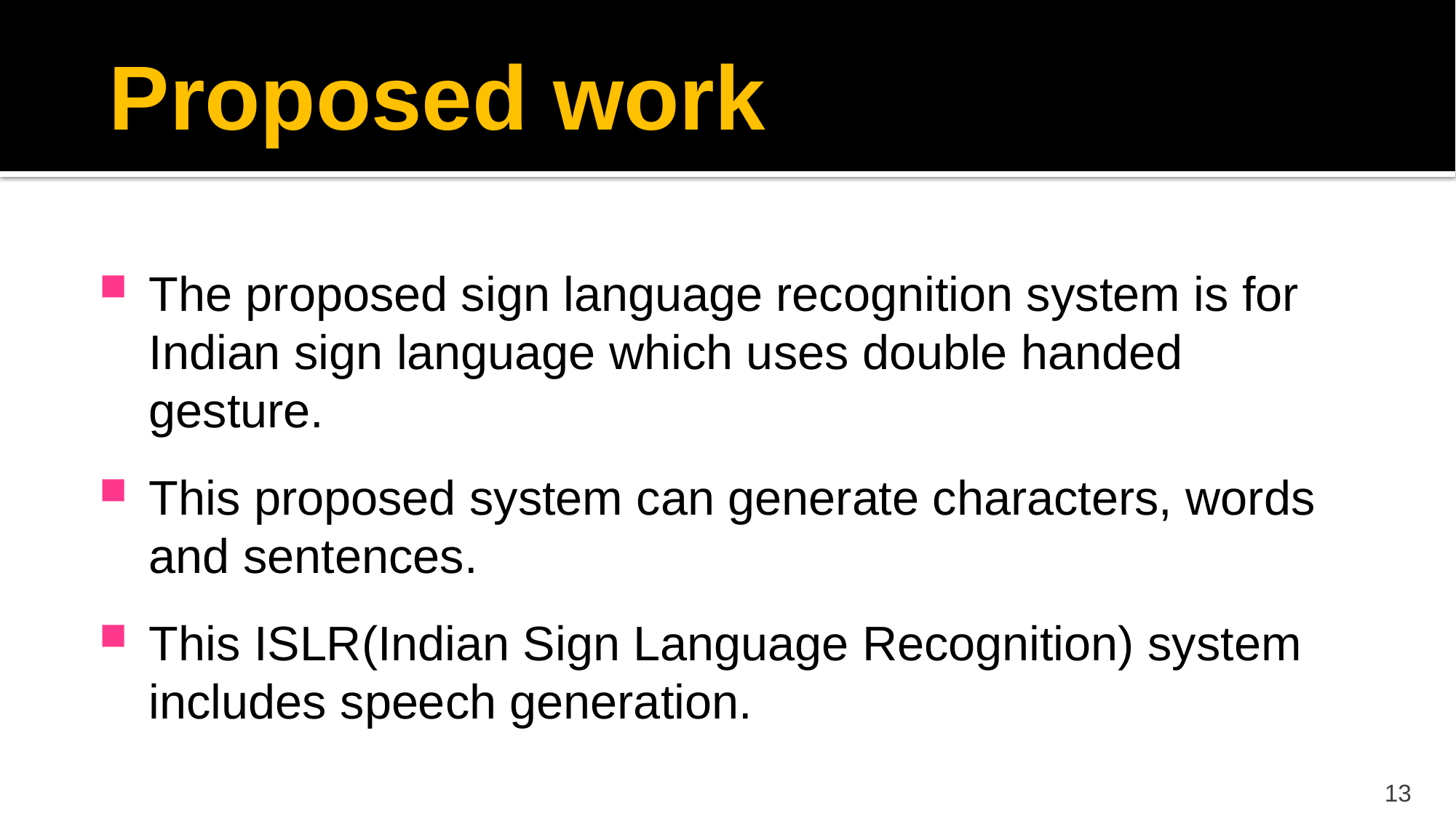

# Proposed work
The proposed sign language recognition system is for Indian sign language which uses double handed gesture.
This proposed system can generate characters, words and sentences.
This ISLR(Indian Sign Language Recognition) system includes speech generation.

13